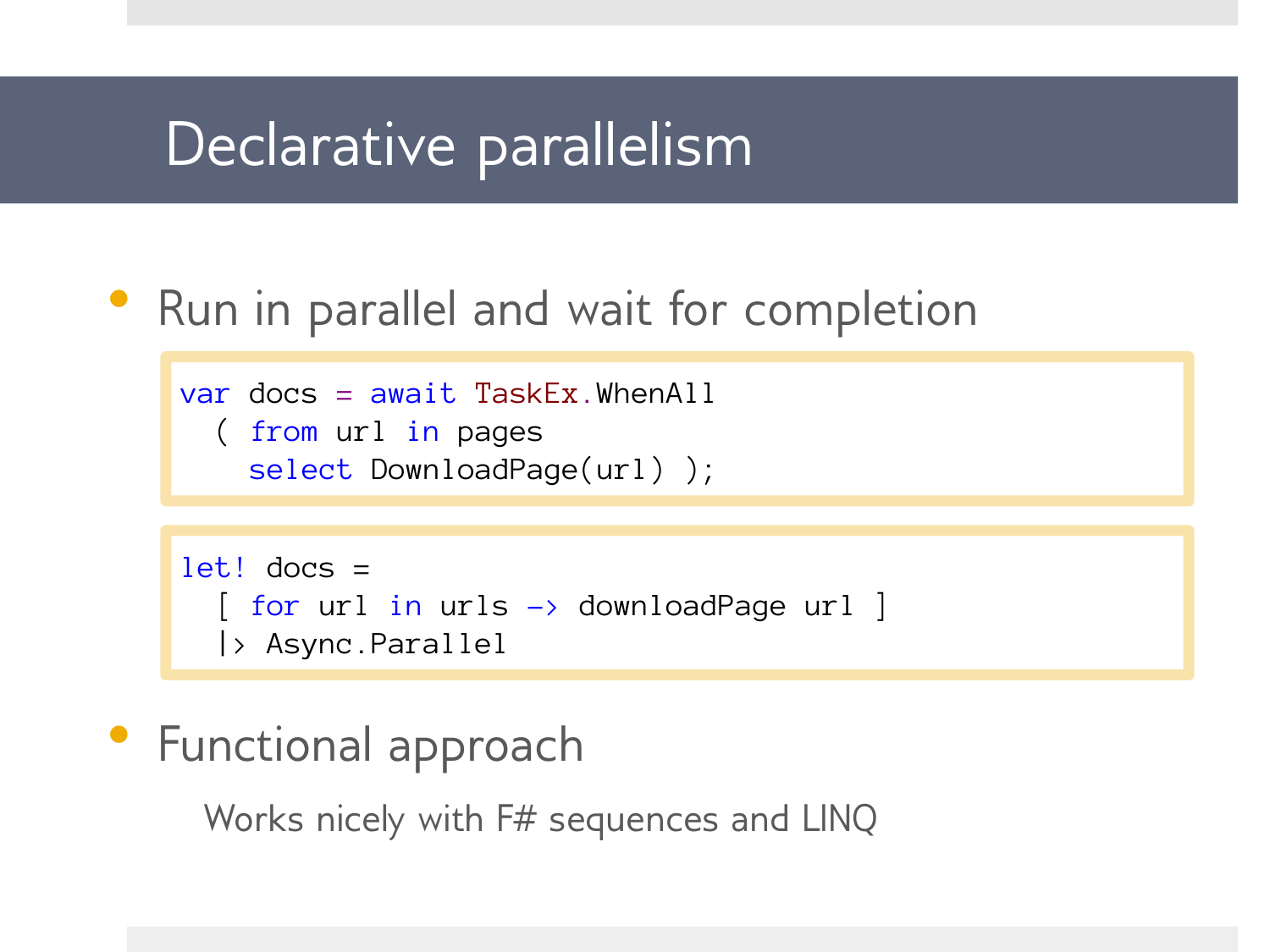

# Declarative parallelism
Run in parallel and wait for completion

Functional approach
Works nicely with F# sequences and LINQ
var docs = await TaskEx.WhenAll
  ( from url in pages
    select DownloadPage(url) );
let! docs =
  [ for url in urls -> downloadPage url ]
  |> Async.Parallel